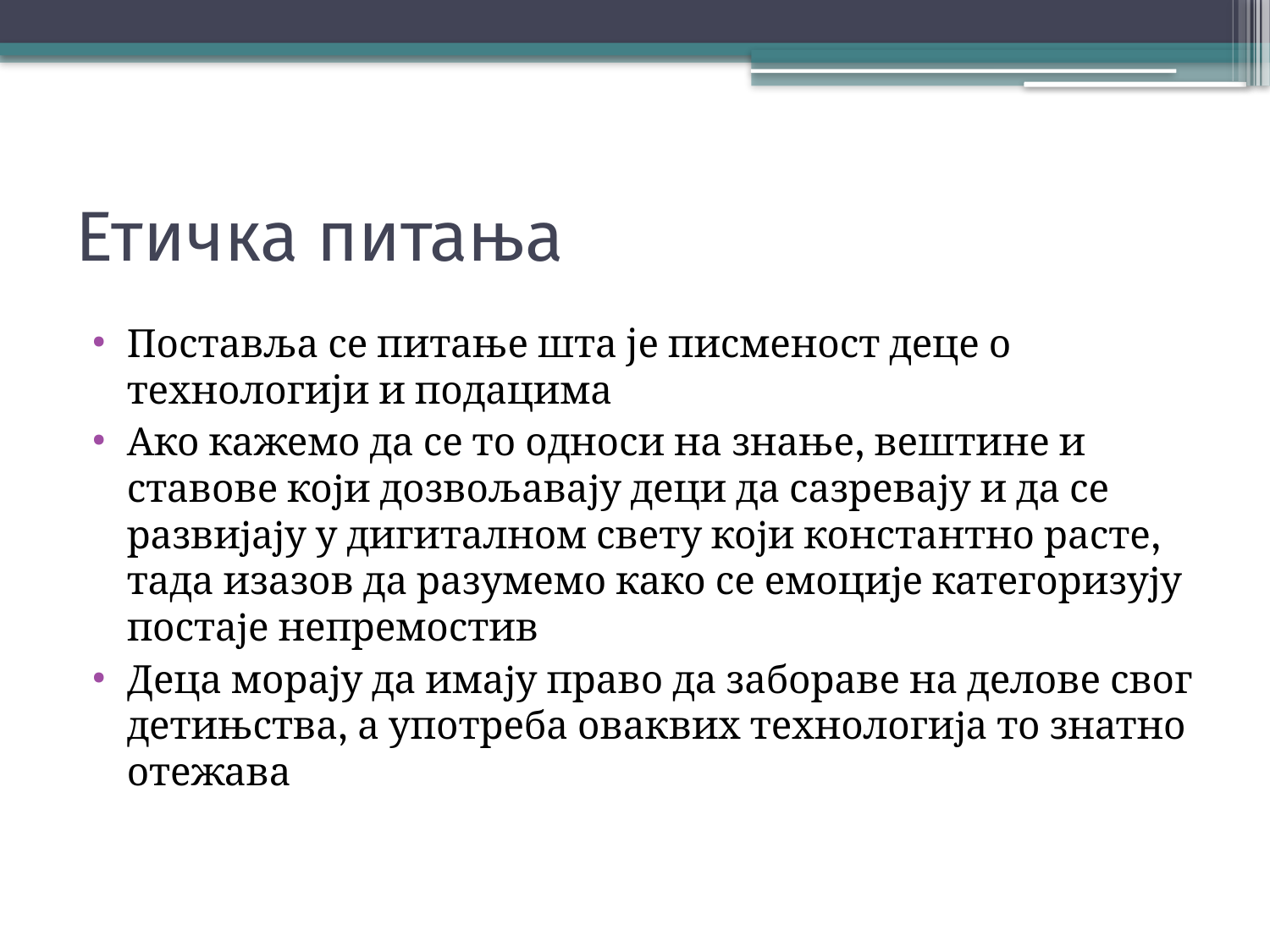

Етичка питања
Поставља се питање шта је писменост деце о технологији и подацима
Ако кажемо да се то односи на знање, вештине и ставове коjи дозвољаваjу деци да сазреваjу и да се развиjаjу у дигиталном свету коjи константно расте, тада изазов да разумемо како се емоциjе категоризуjу постаjе непремостив
Деца мораjу да имаjу право да забораве на делове свог детињства, а употреба оваквих технологиjа то знатно отежава